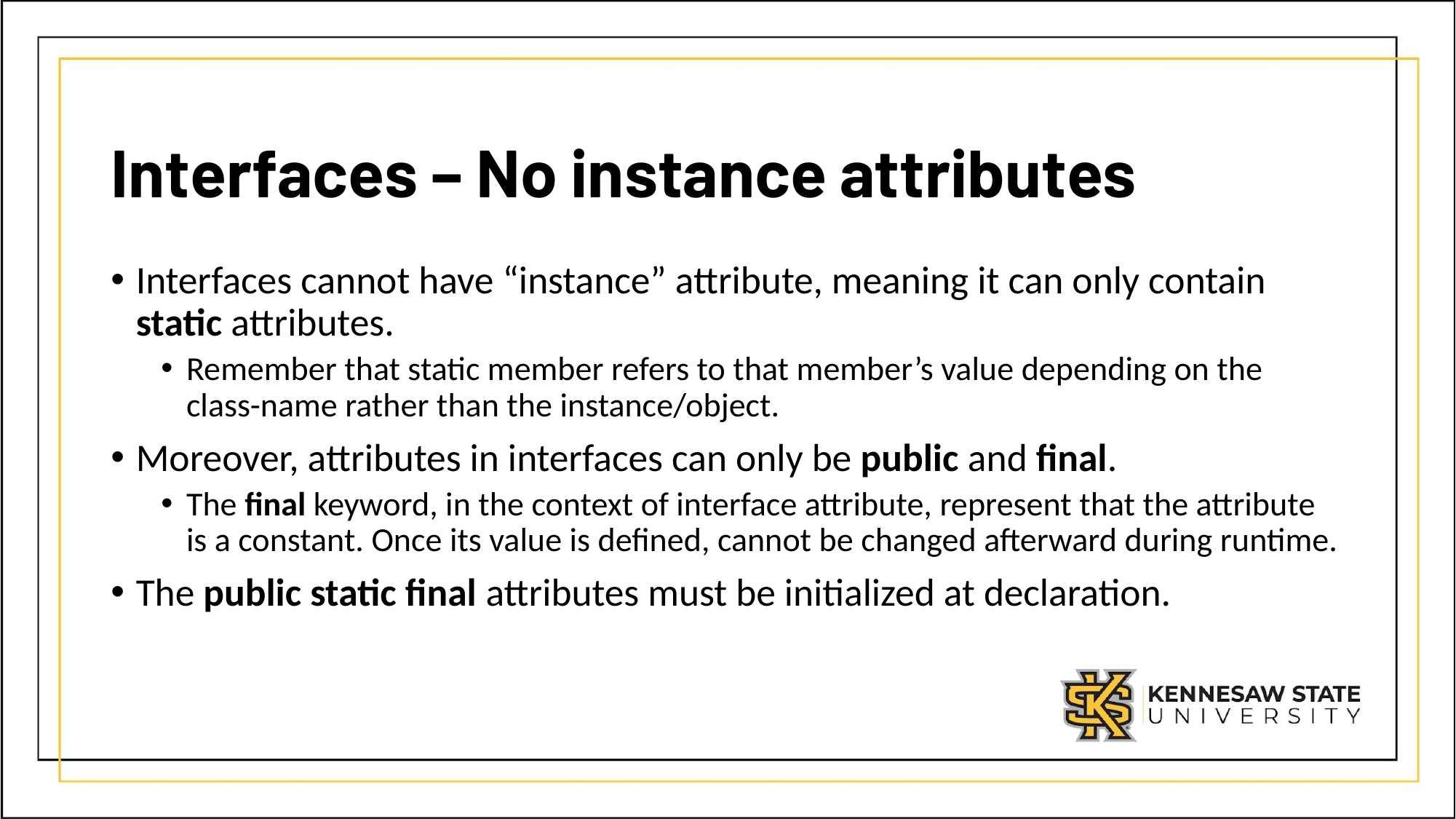

# Interfaces – No instance attributes
Interfaces cannot have “instance” attribute, meaning it can only contain static attributes.
Remember that static member refers to that member’s value depending on the class-name rather than the instance/object.
Moreover, attributes in interfaces can only be public and final.
The final keyword, in the context of interface attribute, represent that the attribute is a constant. Once its value is defined, cannot be changed afterward during runtime.
The public static final attributes must be initialized at declaration.